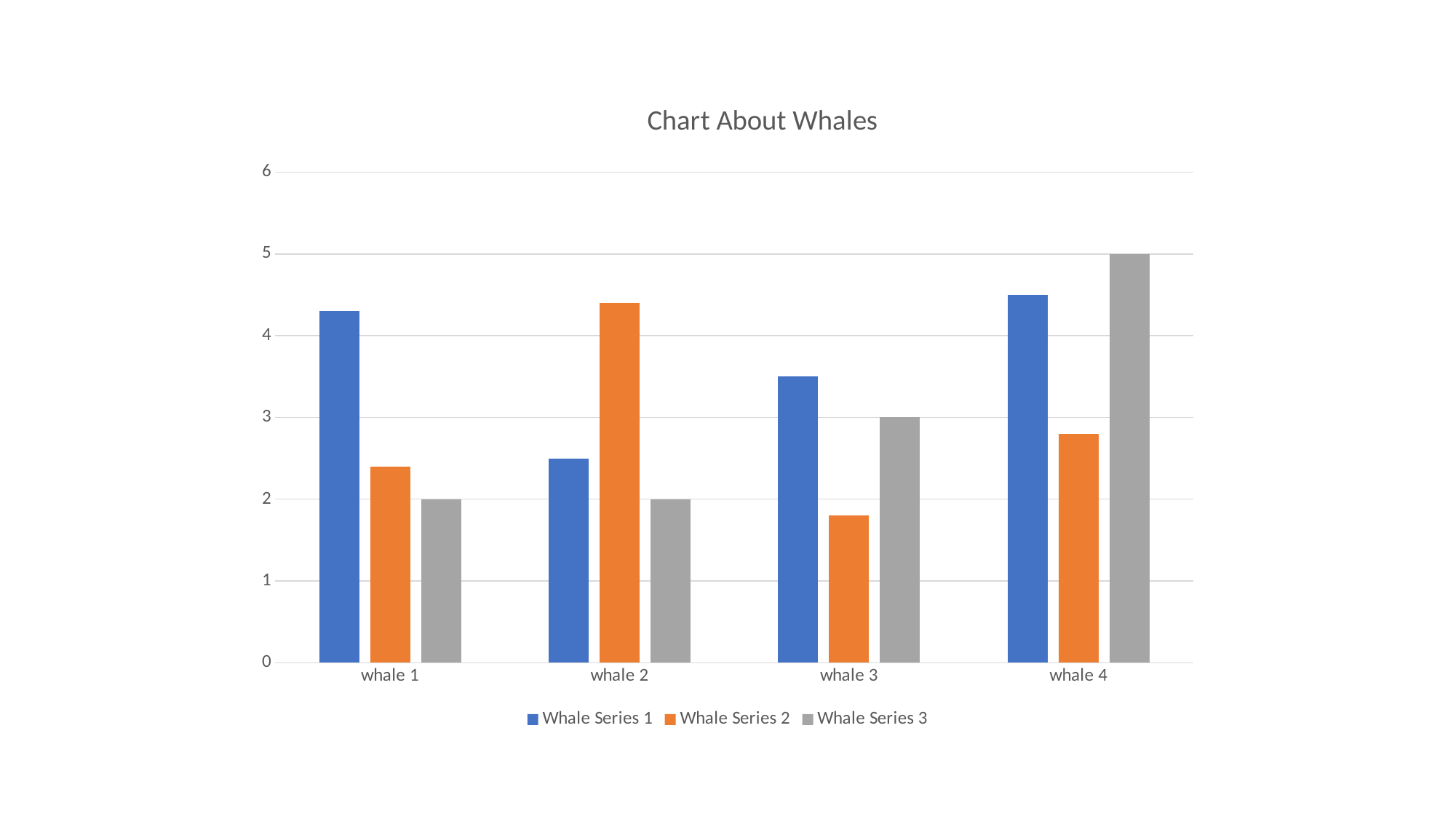

### Chart: Chart About Whales

| Category | Whale Series 1 | Whale Series 2 | Whale Series 3 |
|---|---|---|---|
| whale 1 | 4.3 | 2.4 | 2.0 |
| whale 2 | 2.5 | 4.4 | 2.0 |
| whale 3 | 3.5 | 1.8 | 3.0 |
| whale 4 | 4.5 | 2.8 | 5.0 |